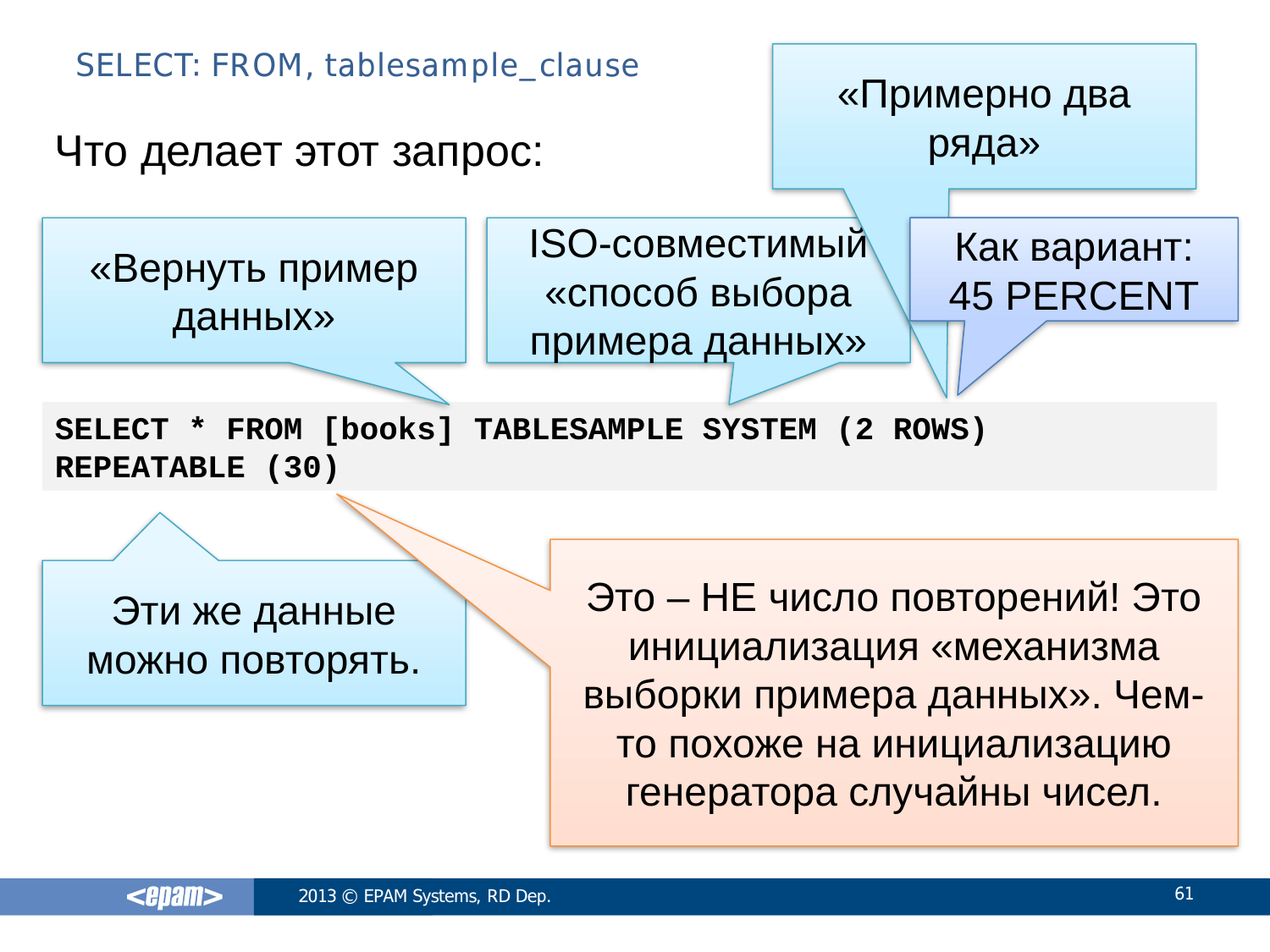

# SELECT: FROM, tablesample_clause
«Примерно два ряда»
Что делает этот запрос:
«Вернуть пример данных»
ISO-совместимый «способ выбора примера данных»
Как вариант:
45 PERCENT
SELECT * FROM [books] TABLESAMPLE SYSTEM (2 ROWS)
REPEATABLE (30)
Это – НЕ число повторений! Это инициализация «механизма выборки примера данных». Чем-то похоже на инициализацию генератора случайны чисел.
Эти же данные можно повторять.
61
2013 © EPAM Systems, RD Dep.